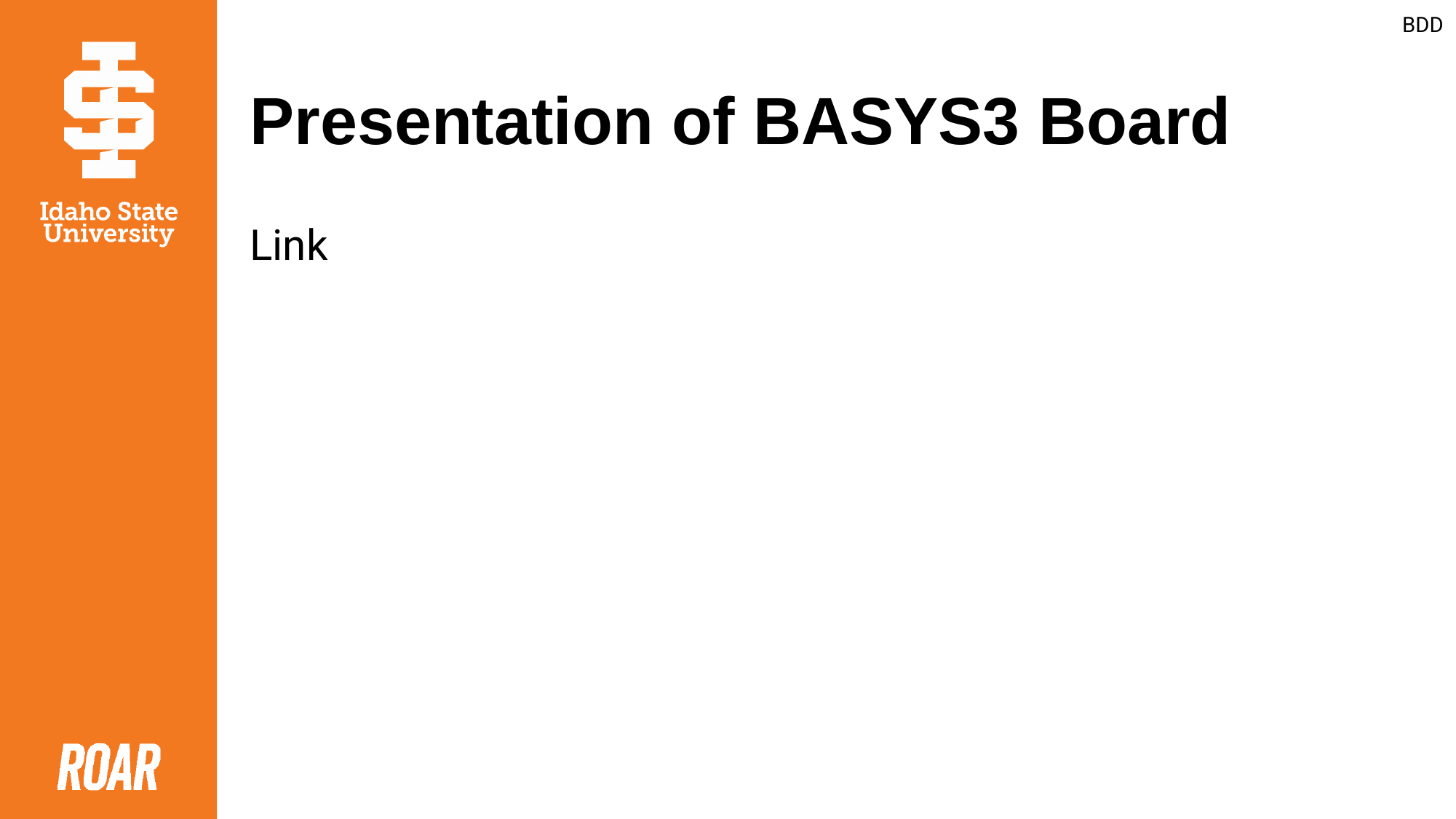

BDD
# Presentation of BASYS3 Board
Link